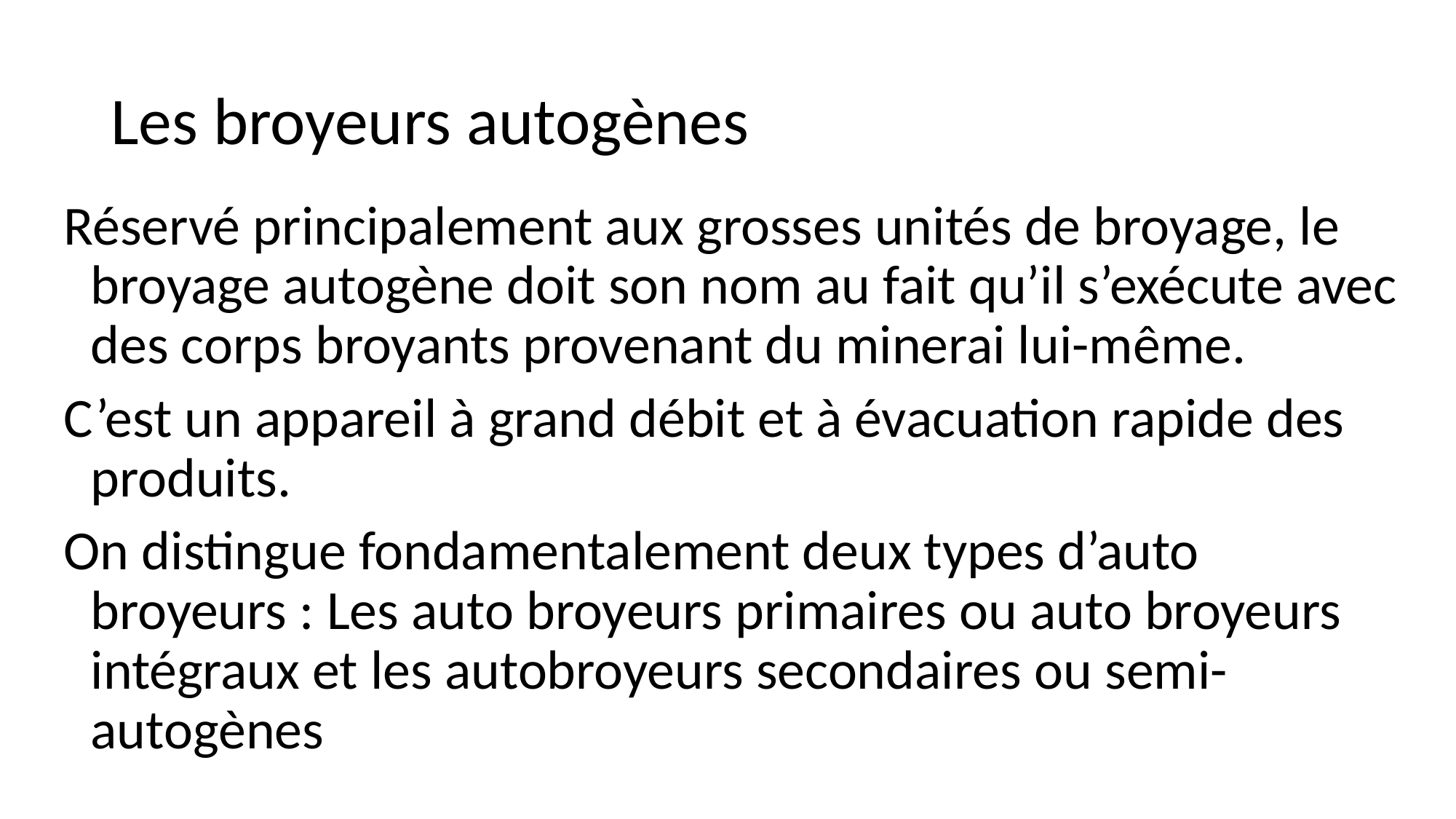

# Les broyeurs autogènes
Réservé principalement aux grosses unités de broyage, le broyage autogène doit son nom au fait qu’il s’exécute avec des corps broyants provenant du minerai lui-même.
C’est un appareil à grand débit et à évacuation rapide des produits.
On distingue fondamentalement deux types d’auto broyeurs : Les auto broyeurs primaires ou auto broyeurs intégraux et les autobroyeurs secondaires ou semi-autogènes